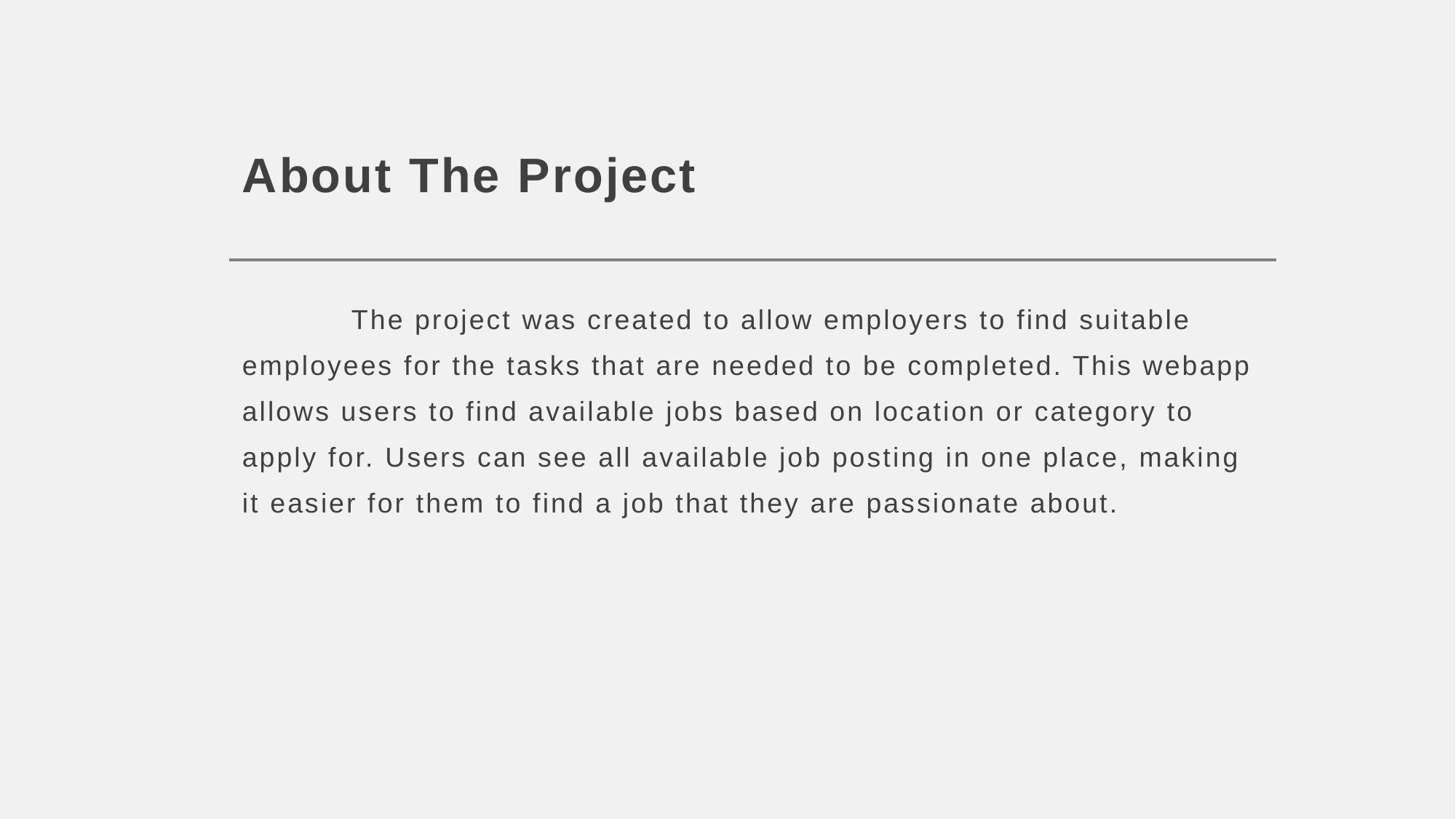

# About The Project
	The project was created to allow employers to find suitable employees for the tasks that are needed to be completed. This webapp allows users to find available jobs based on location or category to apply for. Users can see all available job posting in one place, making it easier for them to find a job that they are passionate about.